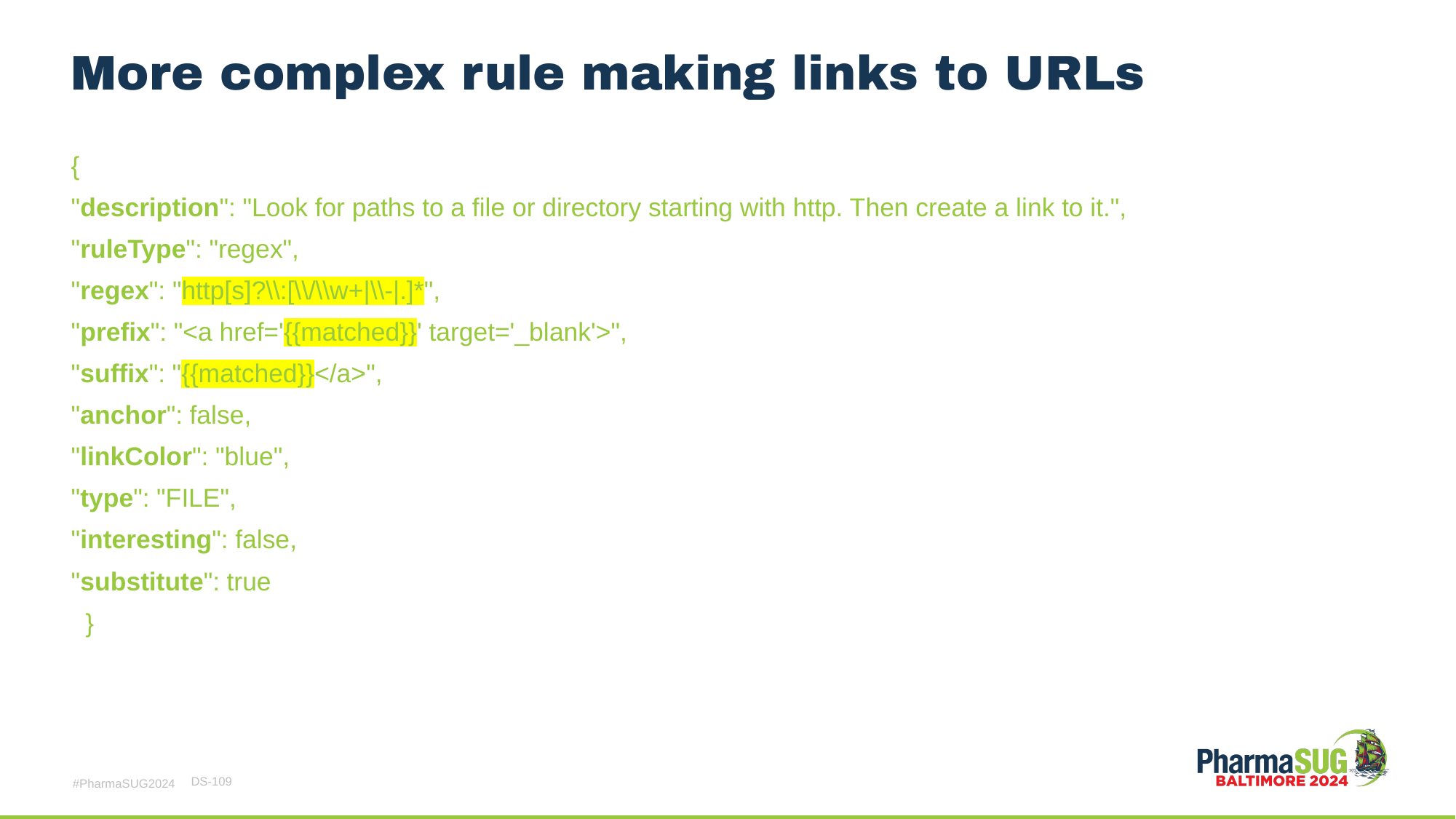

# More complex rule making links to URLs
{
"description": "Look for paths to a file or directory starting with http. Then create a link to it.",
"ruleType": "regex",
"regex": "http[s]?\\:[\\/\\w+|\\-|.]*",
"prefix": "<a href='{{matched}}' target='_blank'>",
"suffix": "{{matched}}</a>",
"anchor": false,
"linkColor": "blue",
"type": "FILE",
"interesting": false,
"substitute": true
  }
DS-109